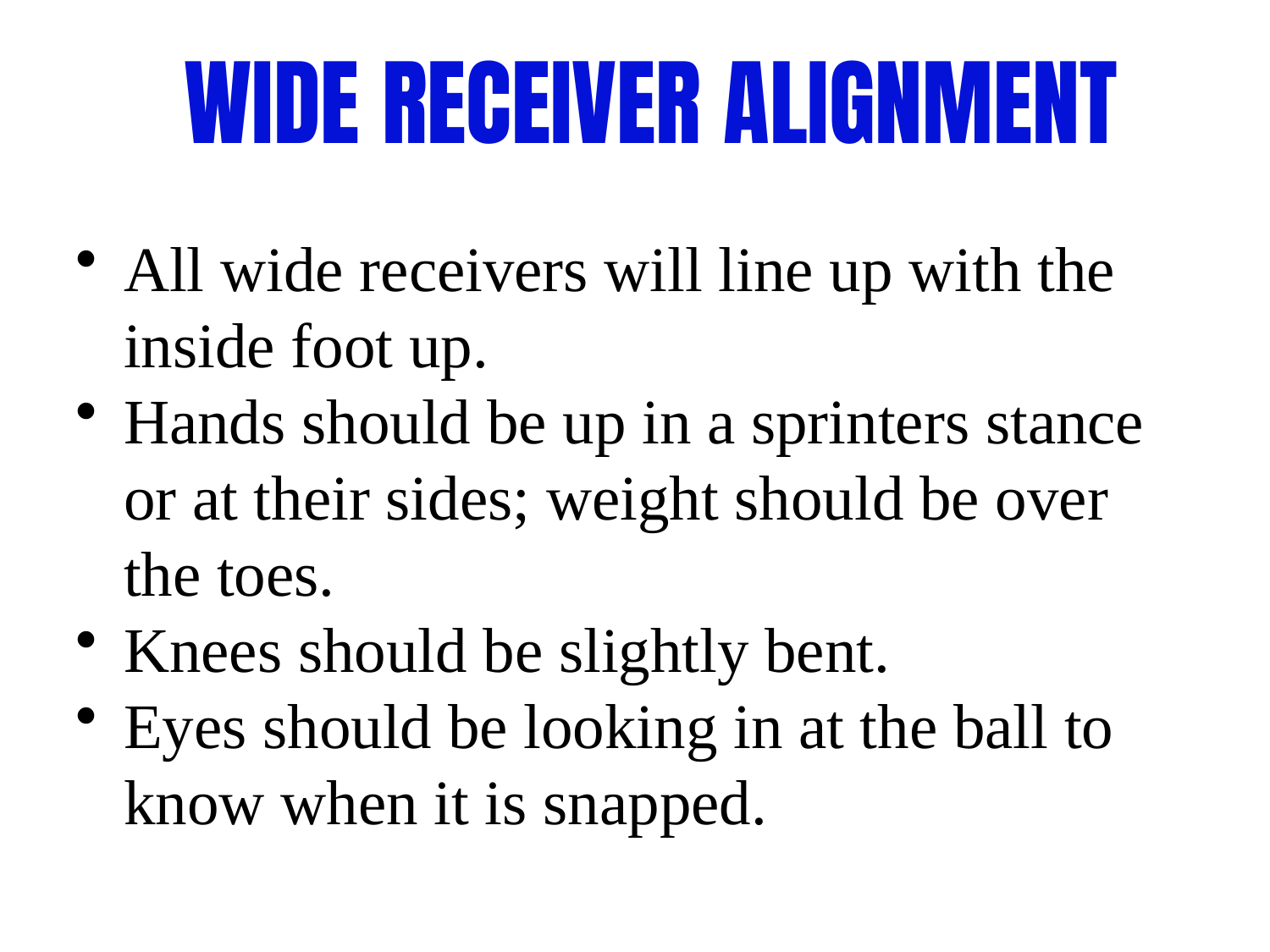

WIDE RECEIVER ALIGNMENT
All wide receivers will line up with the inside foot up.
Hands should be up in a sprinters stance or at their sides; weight should be over the toes.
Knees should be slightly bent.
Eyes should be looking in at the ball to know when it is snapped.